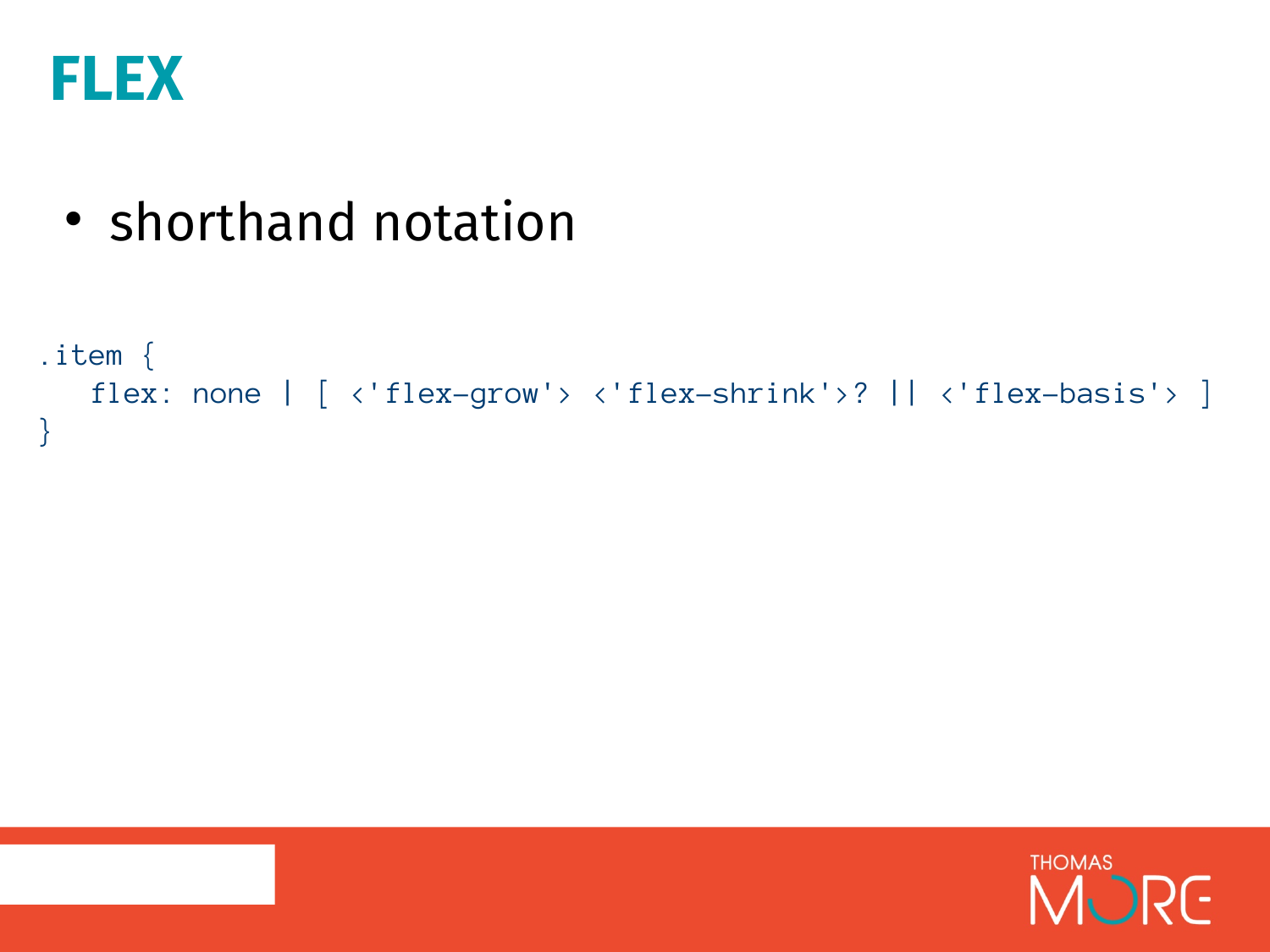

# flex
shorthand notation
.item {
   flex: none | [ <'flex-grow'> <'flex-shrink'>? || <'flex-basis'> ]
}